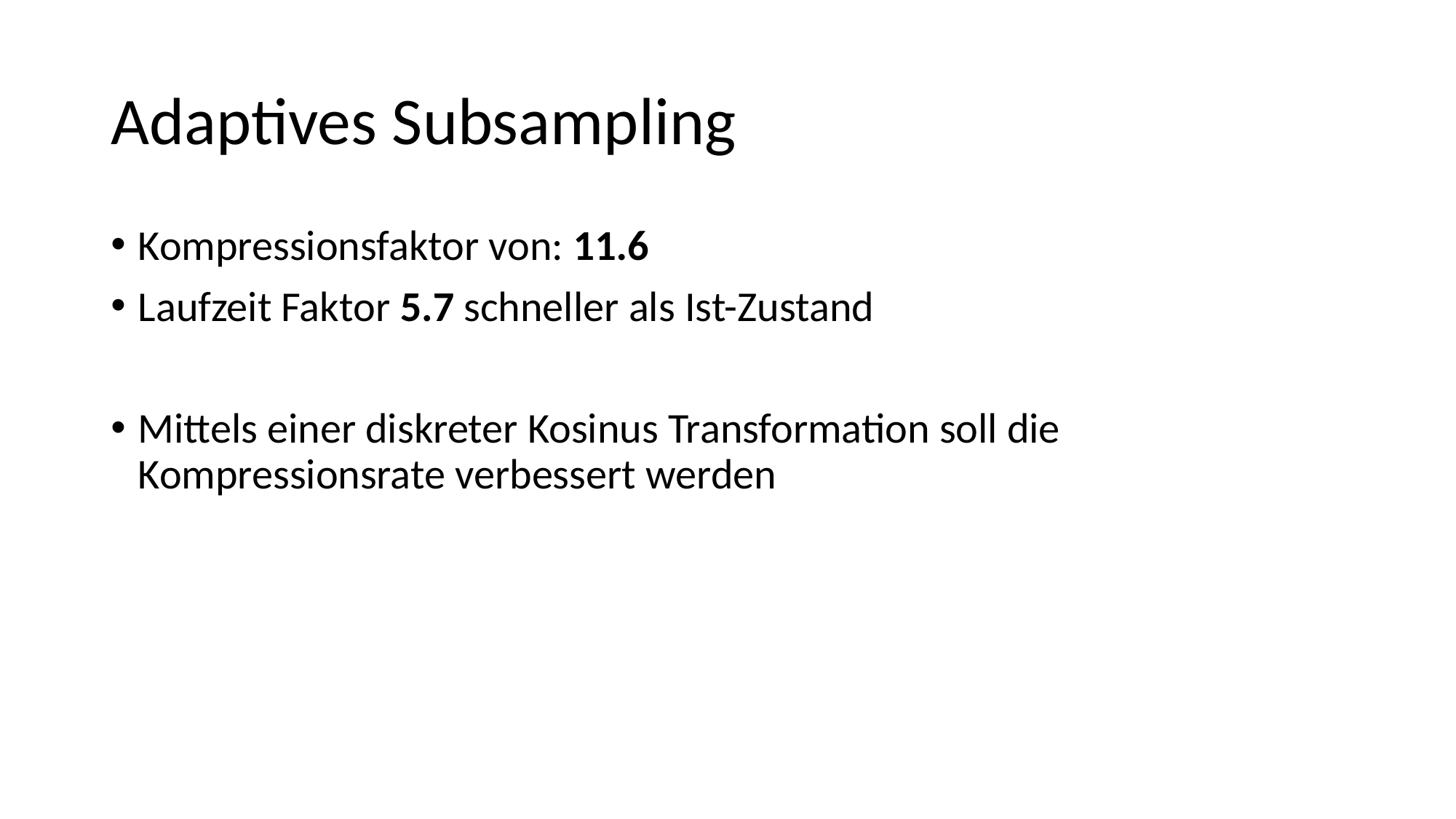

# Adaptives Subsampling
Kompressionsfaktor von: 11.6
Laufzeit Faktor 5.7 schneller als Ist-Zustand

Mittels einer diskreter Kosinus Transformation soll die Kompressionsrate verbessert werden